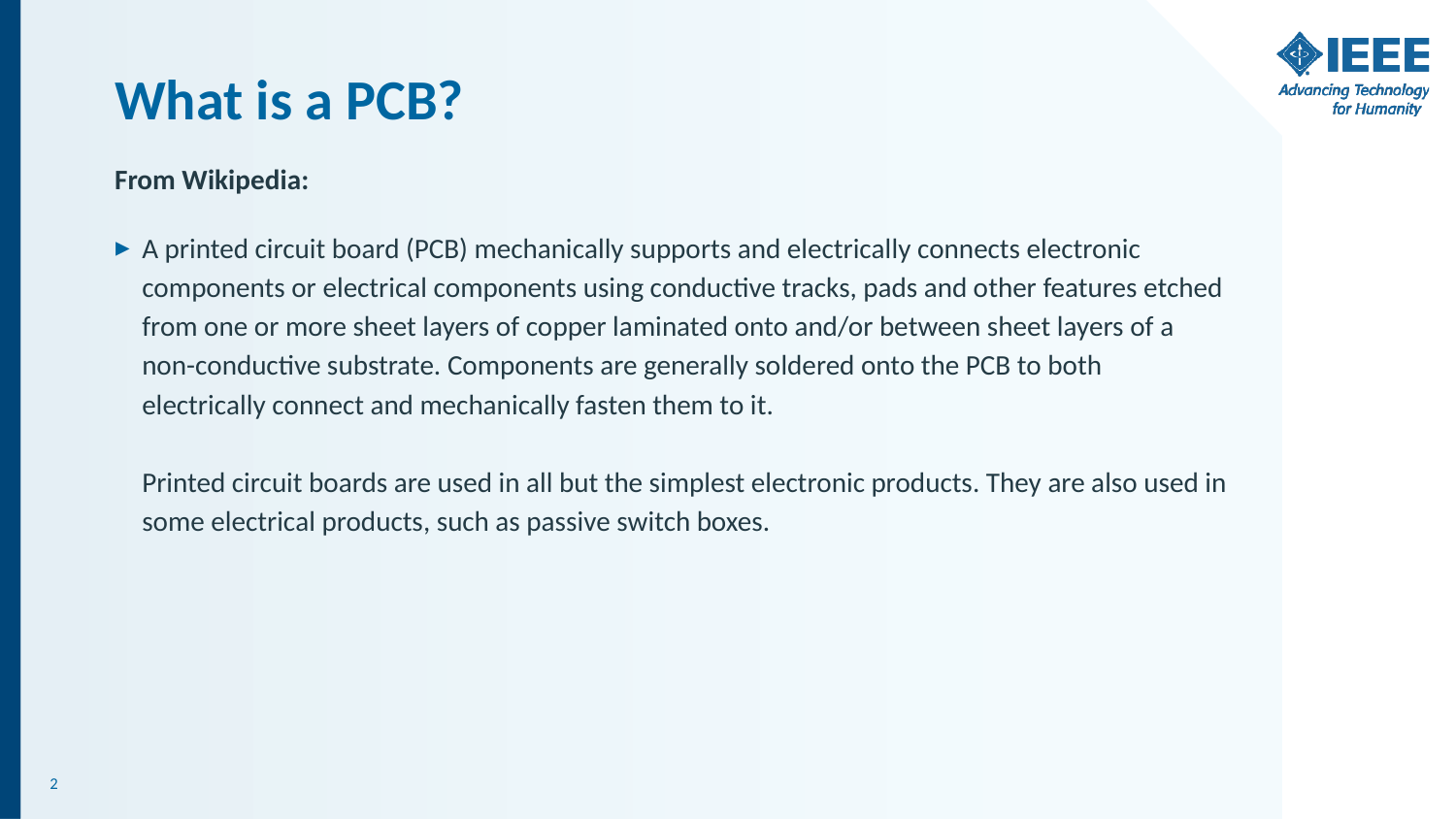

# What is a PCB?
From Wikipedia:
A printed circuit board (PCB) mechanically supports and electrically connects electronic components or electrical components using conductive tracks, pads and other features etched from one or more sheet layers of copper laminated onto and/or between sheet layers of a non-conductive substrate. Components are generally soldered onto the PCB to both electrically connect and mechanically fasten them to it.
Printed circuit boards are used in all but the simplest electronic products. They are also used in some electrical products, such as passive switch boxes.
2